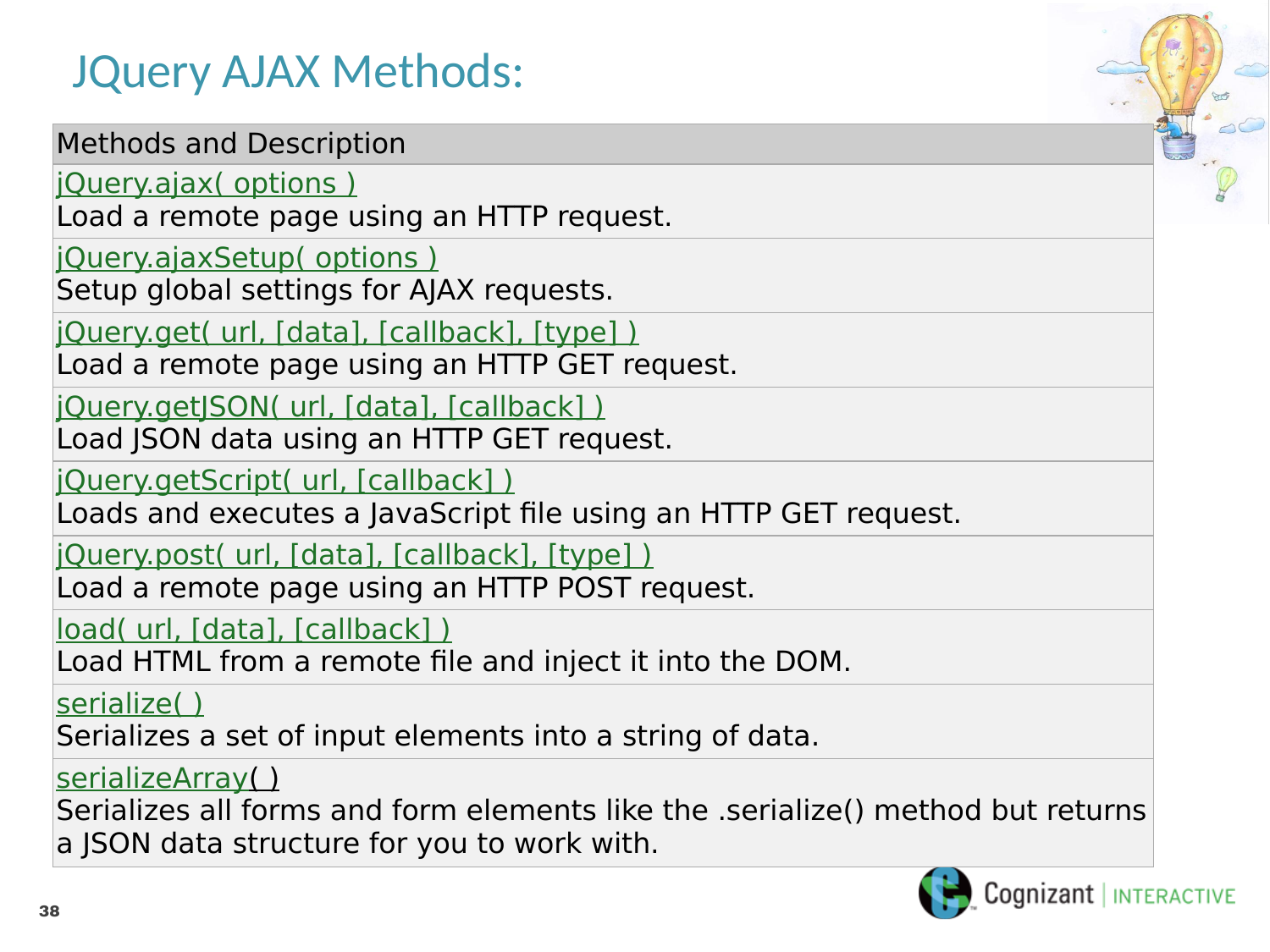

# JQuery AJAX Methods:
| Methods and Description |
| --- |
| jQuery.ajax( options ) Load a remote page using an HTTP request. |
| jQuery.ajaxSetup( options ) Setup global settings for AJAX requests. |
| jQuery.get( url, [data], [callback], [type] ) Load a remote page using an HTTP GET request. |
| jQuery.getJSON( url, [data], [callback] ) Load JSON data using an HTTP GET request. |
| jQuery.getScript( url, [callback] ) Loads and executes a JavaScript file using an HTTP GET request. |
| jQuery.post( url, [data], [callback], [type] ) Load a remote page using an HTTP POST request. |
| load( url, [data], [callback] ) Load HTML from a remote file and inject it into the DOM. |
| serialize( ) Serializes a set of input elements into a string of data. |
| serializeArray( ) Serializes all forms and form elements like the .serialize() method but returns a JSON data structure for you to work with. |
38